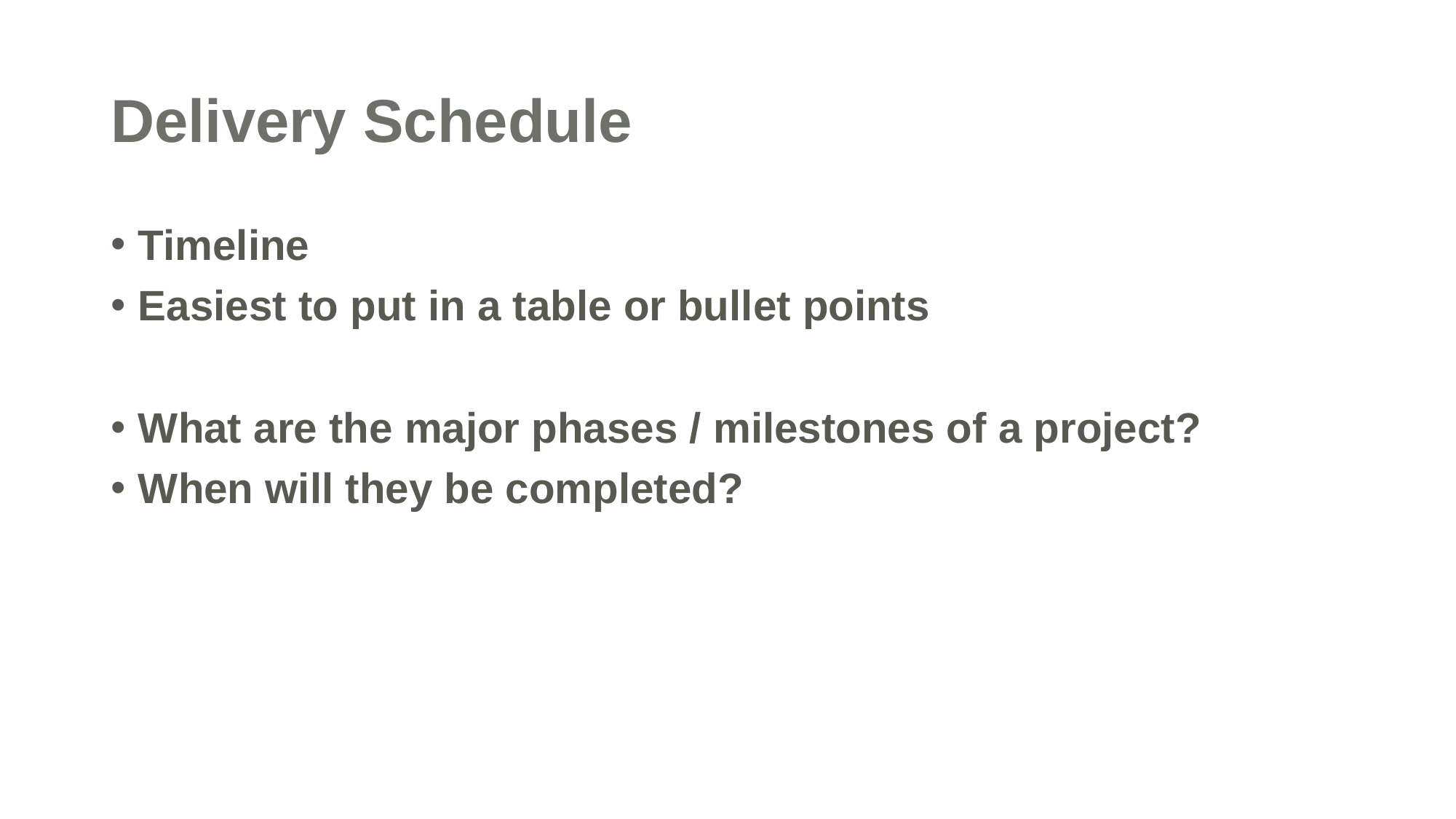

# Delivery Schedule
Timeline
Easiest to put in a table or bullet points

What are the major phases / milestones of a project?
When will they be completed?